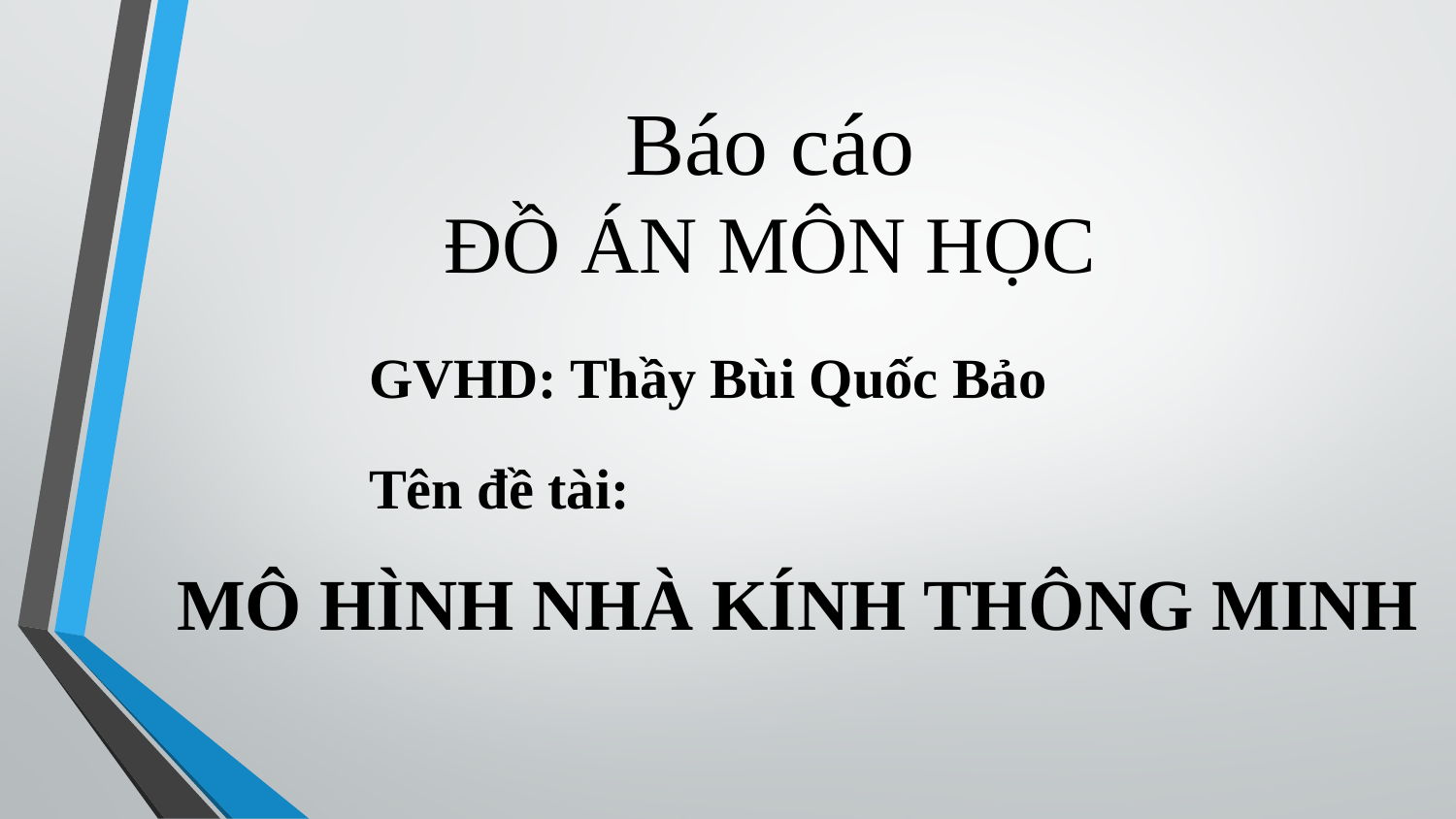

# Báo cáo ĐỒ ÁN MÔN HỌC
GVHD: Thầy Bùi Quốc Bảo
Tên đề tài:
MÔ HÌNH NHÀ KÍNH THÔNG MINH